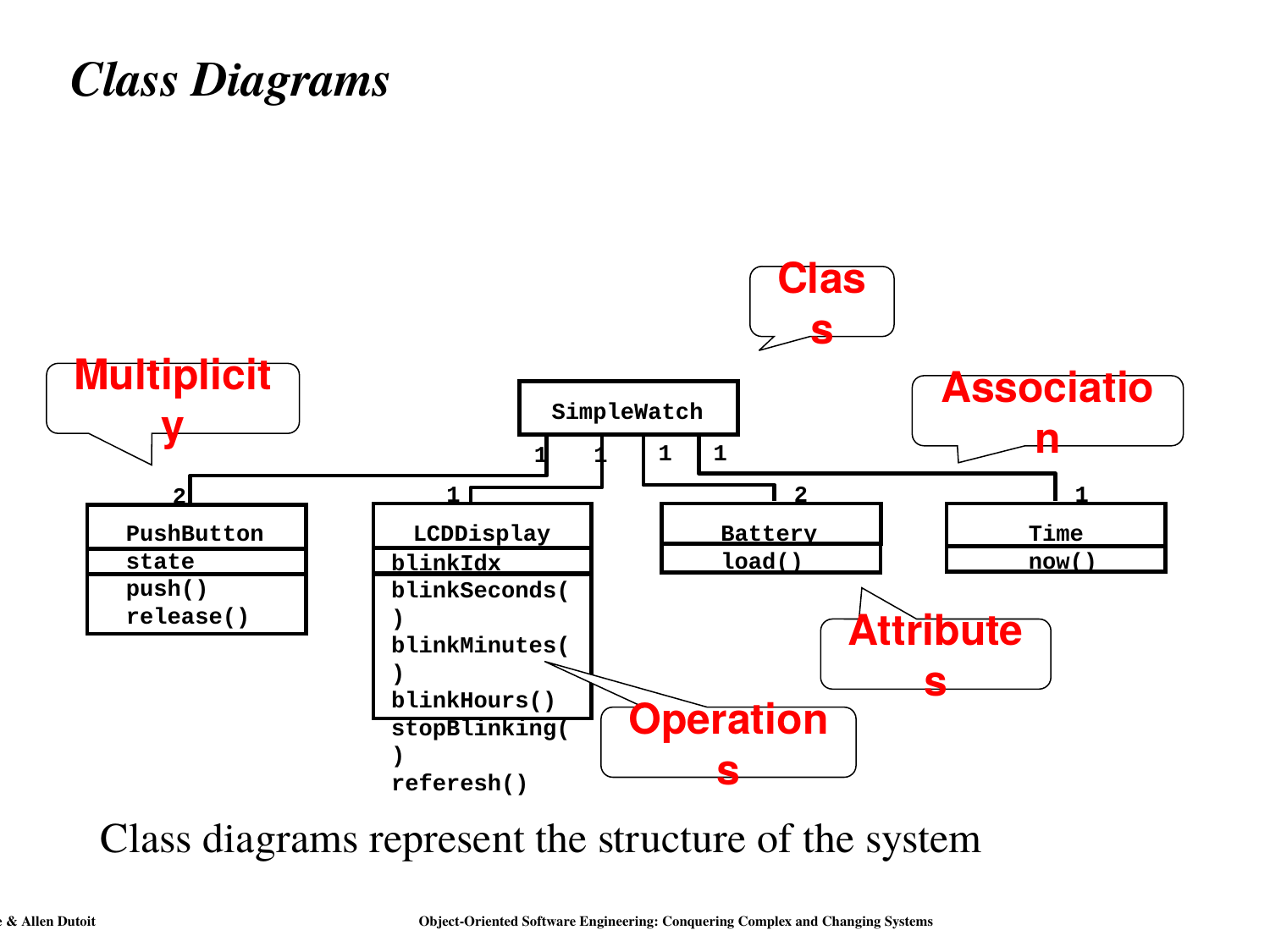

# Class Diagrams
Class
Multiplicity
Association

SimpleWatch

1
1
1
1
1
2
1
2

PushButton
state
push()
release()
LCDDisplay
Battery
load()
Time
now()
blinkIdx
blinkSeconds()
blinkMinutes()
blinkHours()
stopBlinking()
referesh()

Attributes
Operations
Class diagrams represent the structure of the system